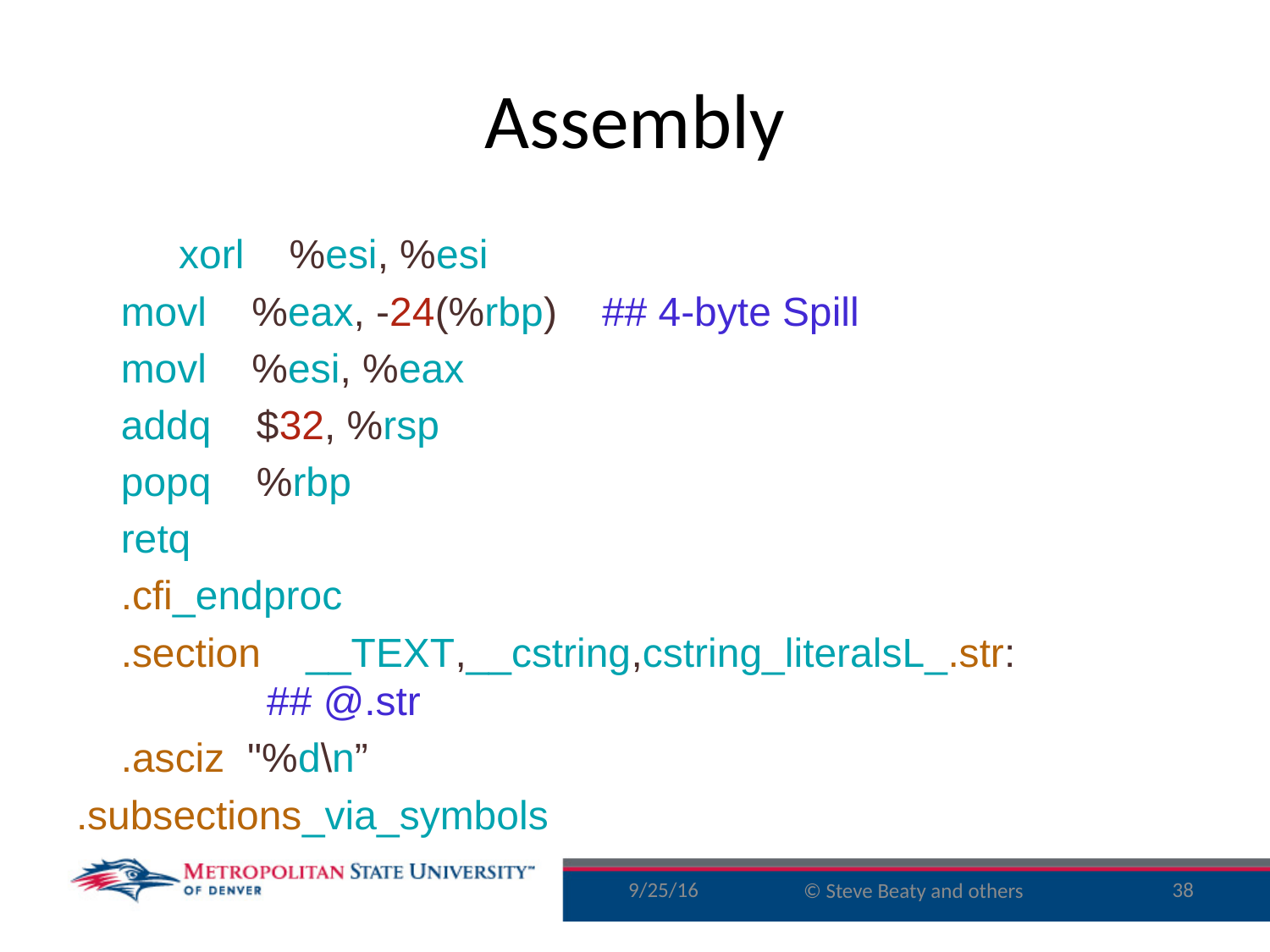

# Assembly
 	 xorl    %esi, %esi
    movl    %eax, -24(%rbp)    ## 4-byte Spill
    movl    %esi, %eax
    addq    $32, %rsp
    popq    %rbp
    retq
    .cfi_endproc
    .section    __TEXT,__cstring,cstring_literalsL_.str:                                 ## @.str
    .asciz  "%d\n”
.subsections_via_symbols
9/25/16
38
© Steve Beaty and others